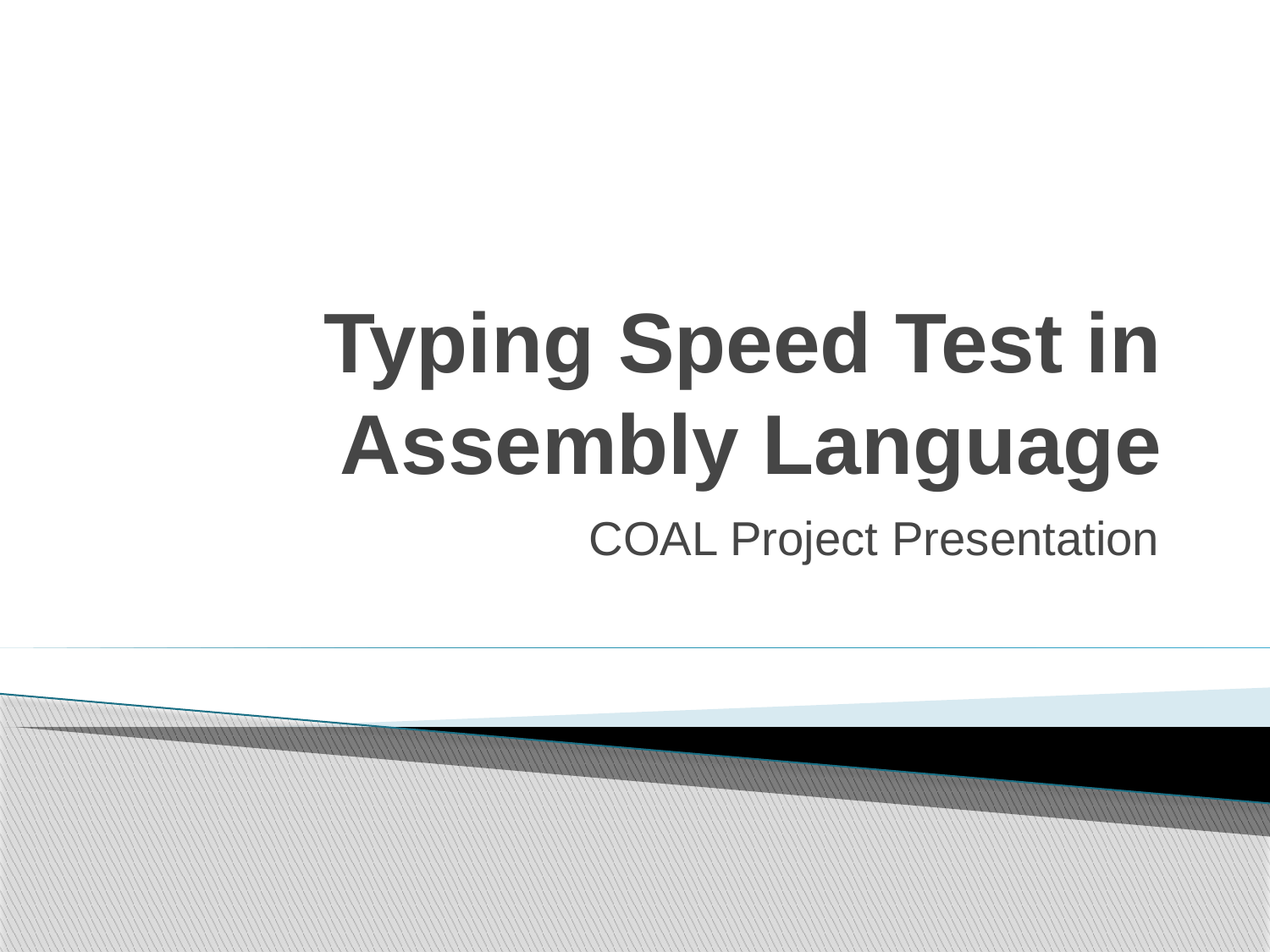

# Typing Speed Test in Assembly Language
COAL Project Presentation